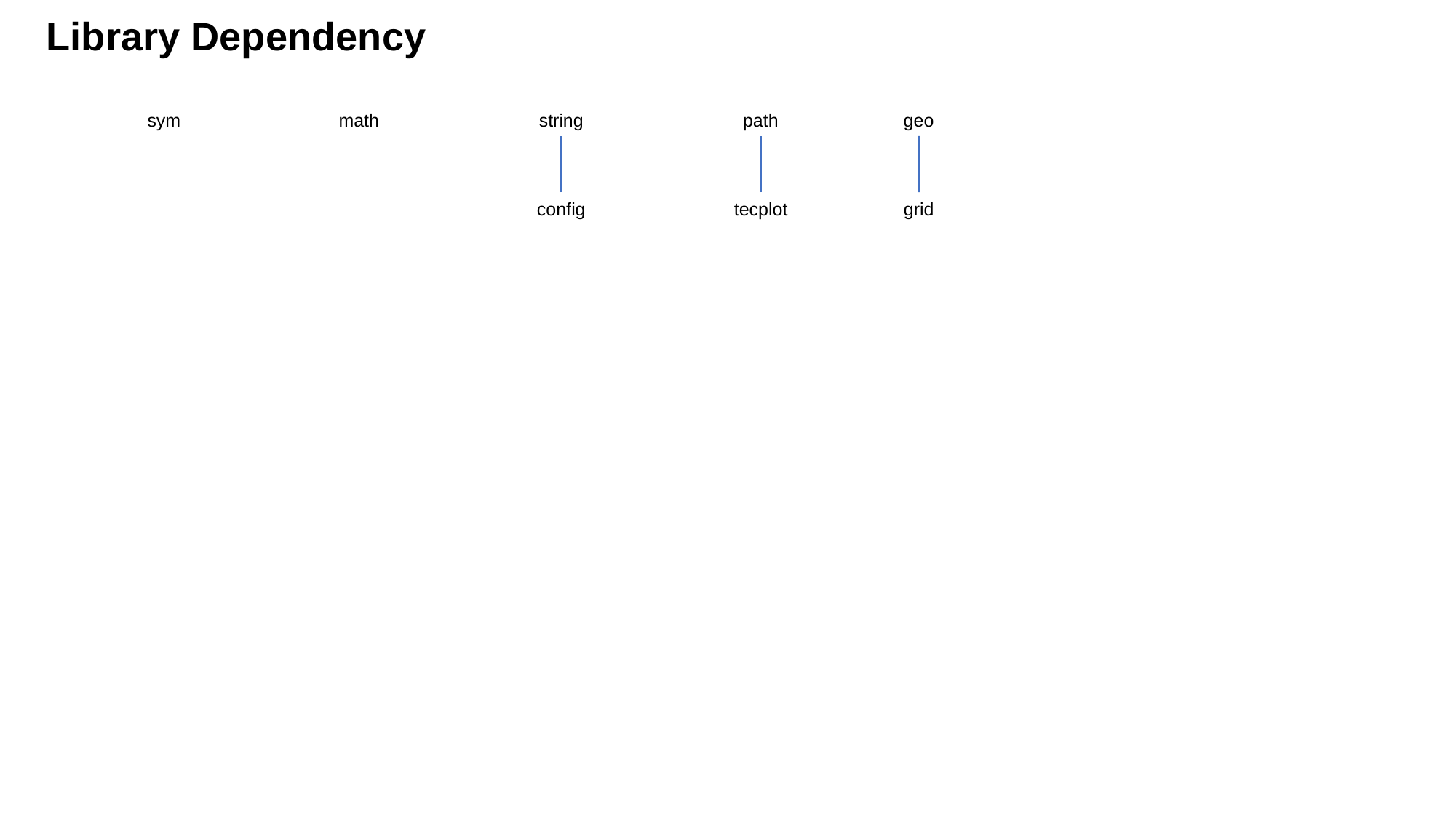

Library Dependency
geo
sym
math
string
path
config
grid
tecplot